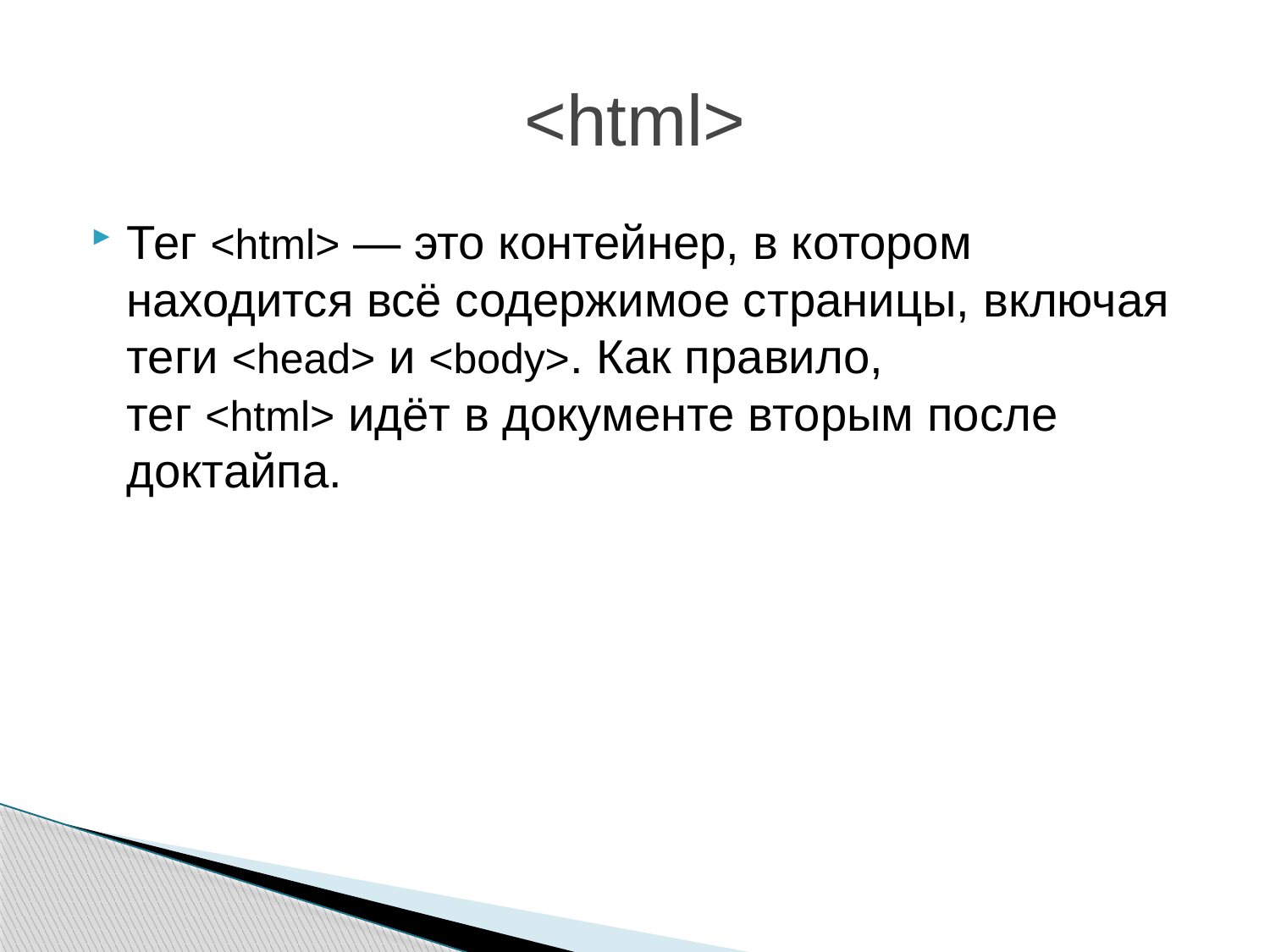

# <html>
Тег <html> — это контейнер, в котором находится всё содержимое страницы, включая теги <head> и <body>. Как правило, тег <html> идёт в документе вторым после доктайпа.